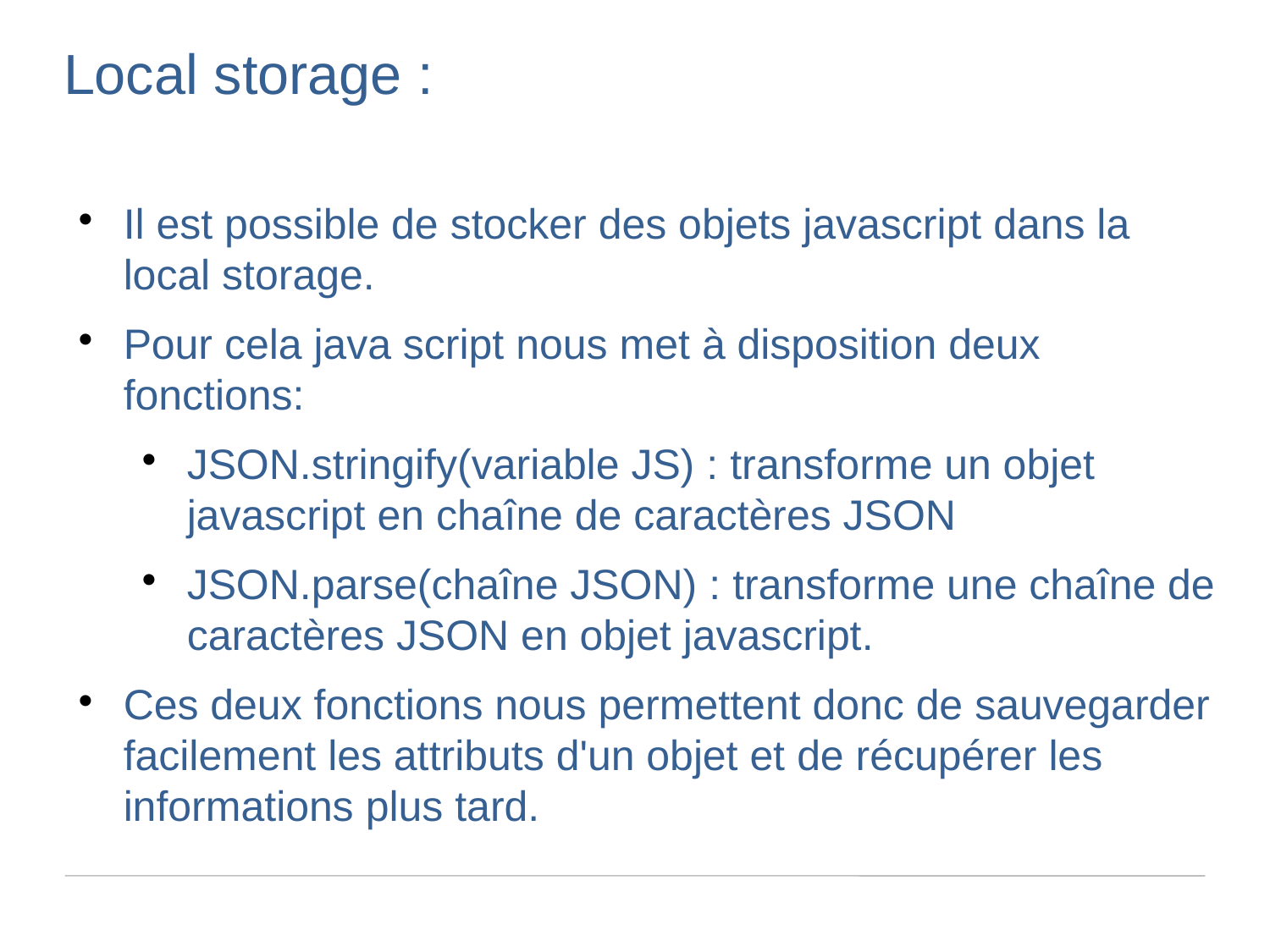

Local storage :
Il est possible de stocker des objets javascript dans la local storage.
Pour cela java script nous met à disposition deux fonctions:
JSON.stringify(variable JS) : transforme un objet javascript en chaîne de caractères JSON
JSON.parse(chaîne JSON) : transforme une chaîne de caractères JSON en objet javascript.
Ces deux fonctions nous permettent donc de sauvegarder facilement les attributs d'un objet et de récupérer les informations plus tard.